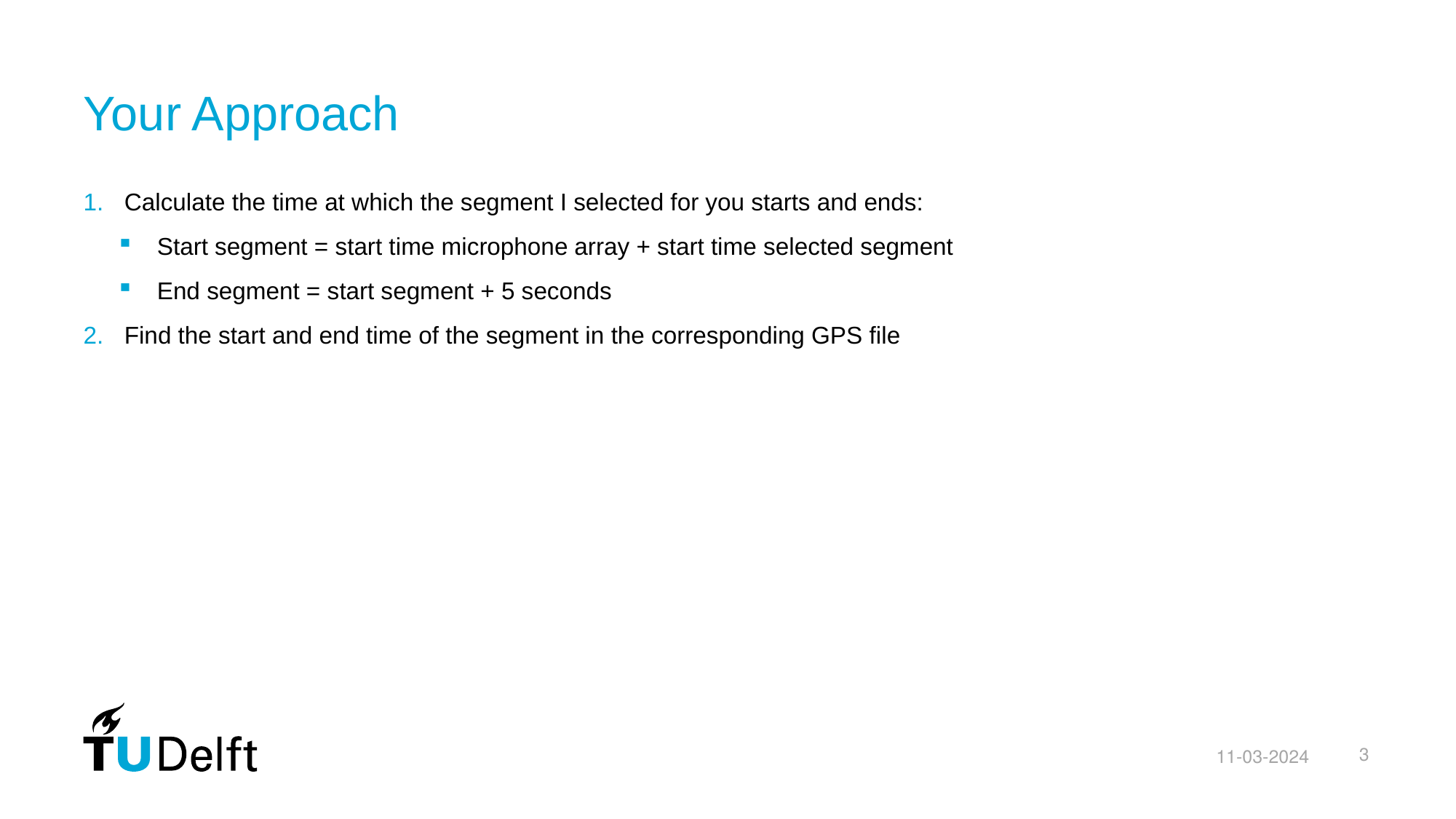

# Your Approach
Calculate the time at which the segment I selected for you starts and ends:
Start segment = start time microphone array + start time selected segment
End segment = start segment + 5 seconds
Find the start and end time of the segment in the corresponding GPS file

11-03-2024
3